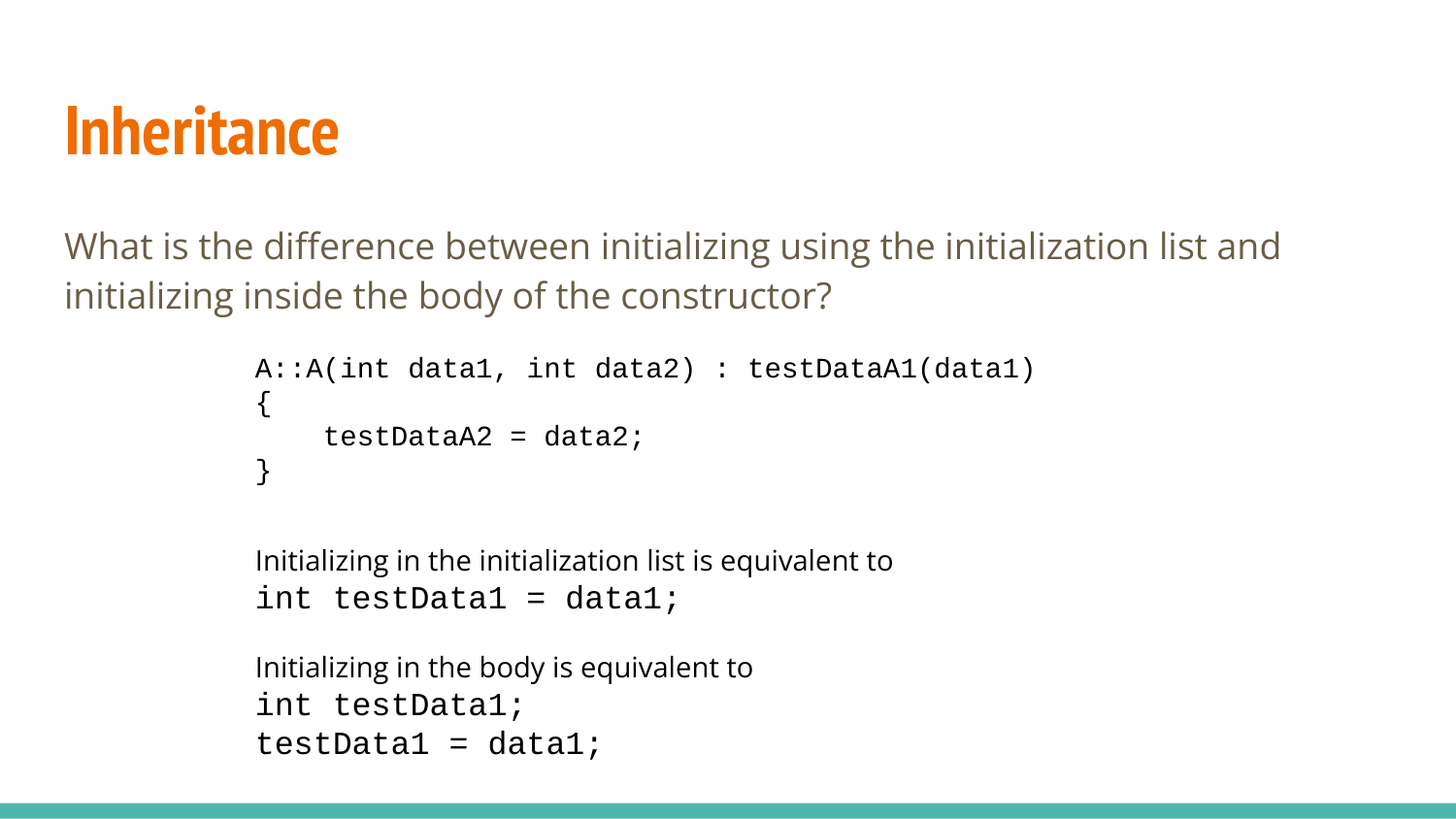

# Inheritance
What is the difference between initializing using the initialization list and initializing inside the body of the constructor?
A::A(int data1, int data2) : testDataA1(data1)
{
    testDataA2 = data2;
}
Initializing in the initialization list is equivalent to
int testData1 = data1;

Initializing in the body is equivalent to
int testData1;
testData1 = data1;